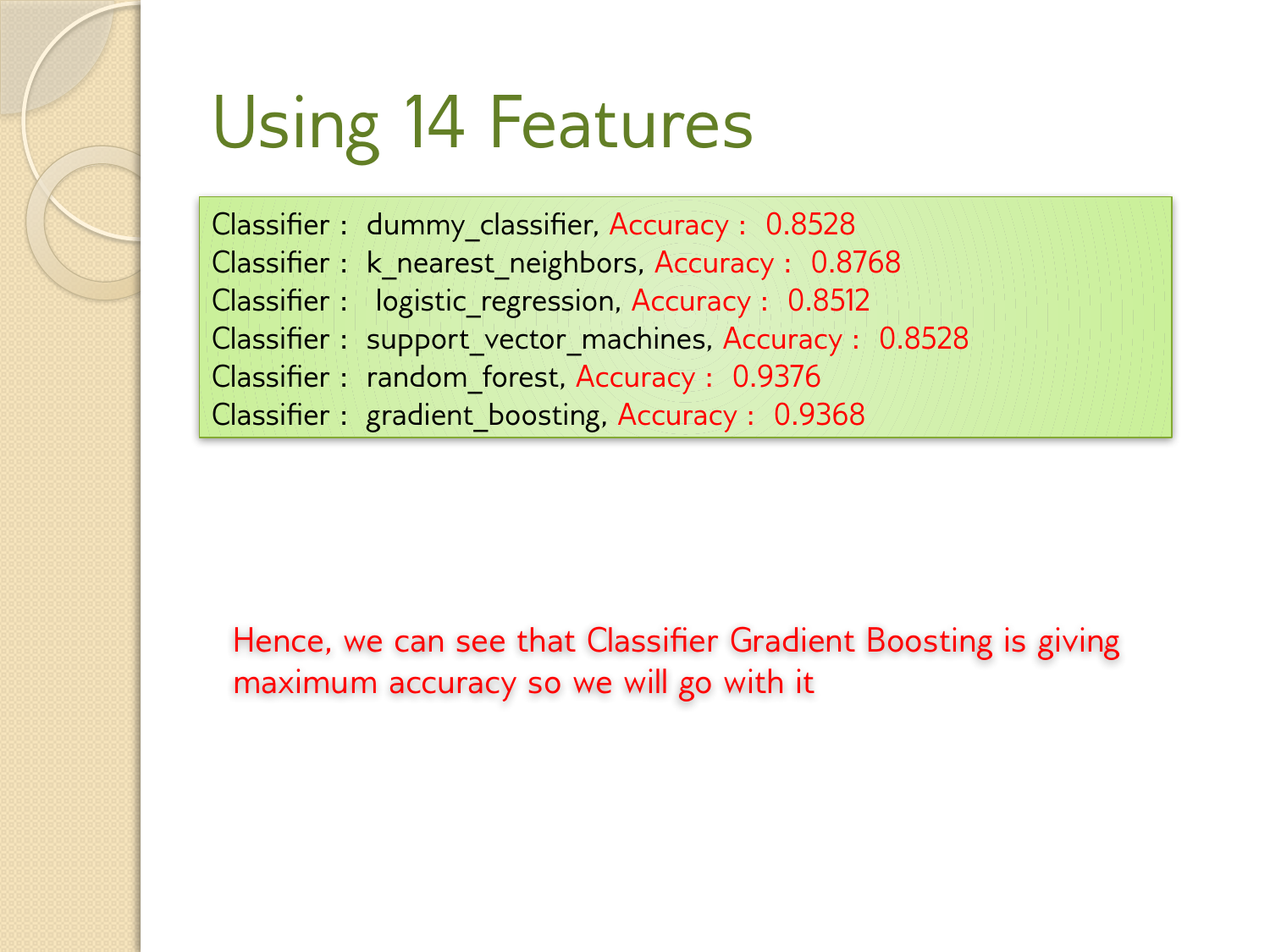

# Using 14 Features
Classifier :  dummy_classifier, Accuracy :  0.8528
Classifier :  k_nearest_neighbors, Accuracy :  0.8768
Classifier :   logistic_regression, Accuracy :  0.8512
Classifier :  support_vector_machines, Accuracy :  0.8528
Classifier :  random_forest, Accuracy :  0.9376
Classifier :  gradient_boosting, Accuracy :  0.9368
Hence, we can see that Classifier Gradient Boosting is giving maximum accuracy so we will go with it